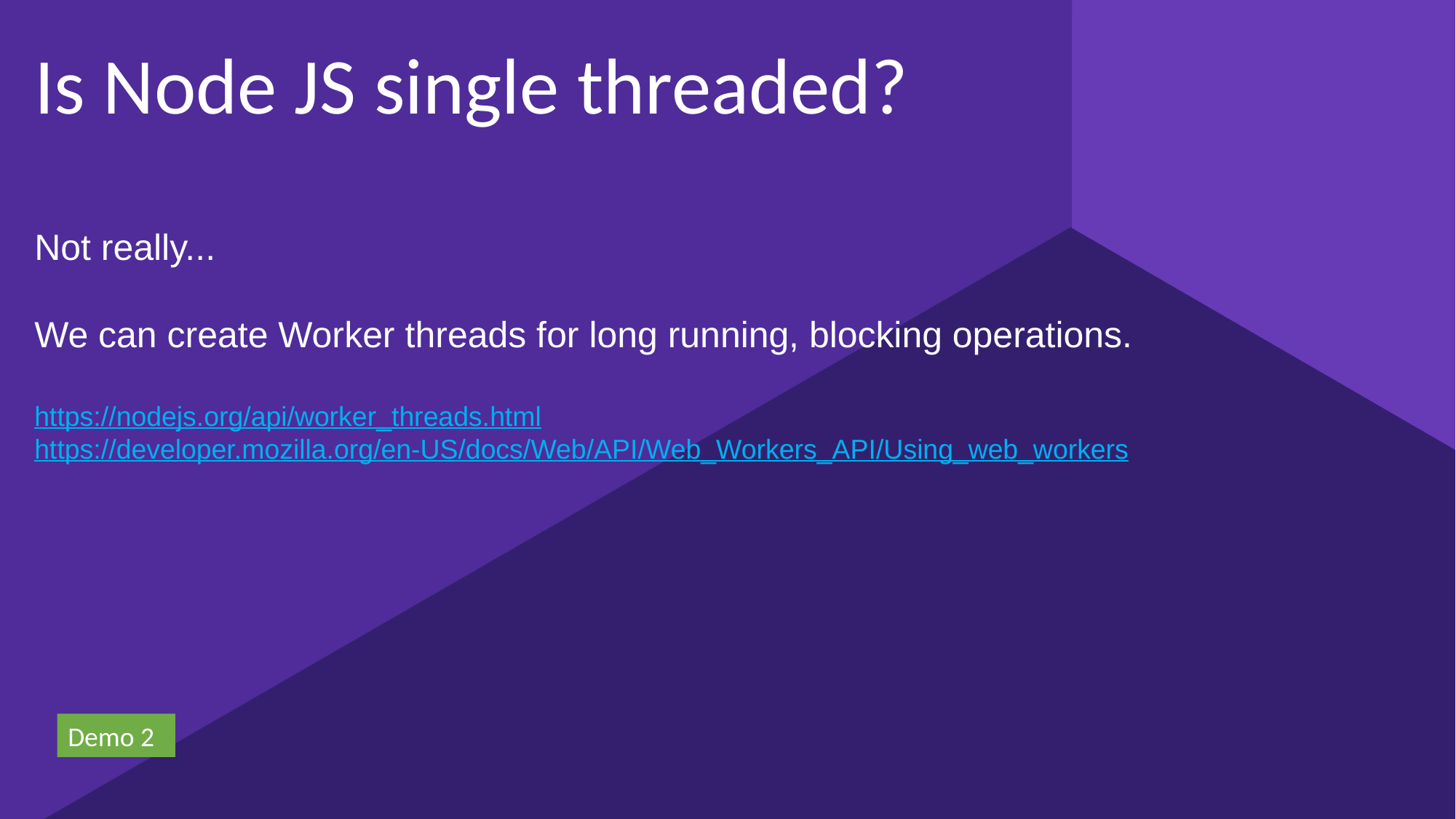

# Is Node JS single threaded?
Not really...

We can create Worker threads for long running, blocking operations.

https://nodejs.org/api/worker_threads.html
https://developer.mozilla.org/en-US/docs/Web/API/Web_Workers_API/Using_web_workers

Demo 2